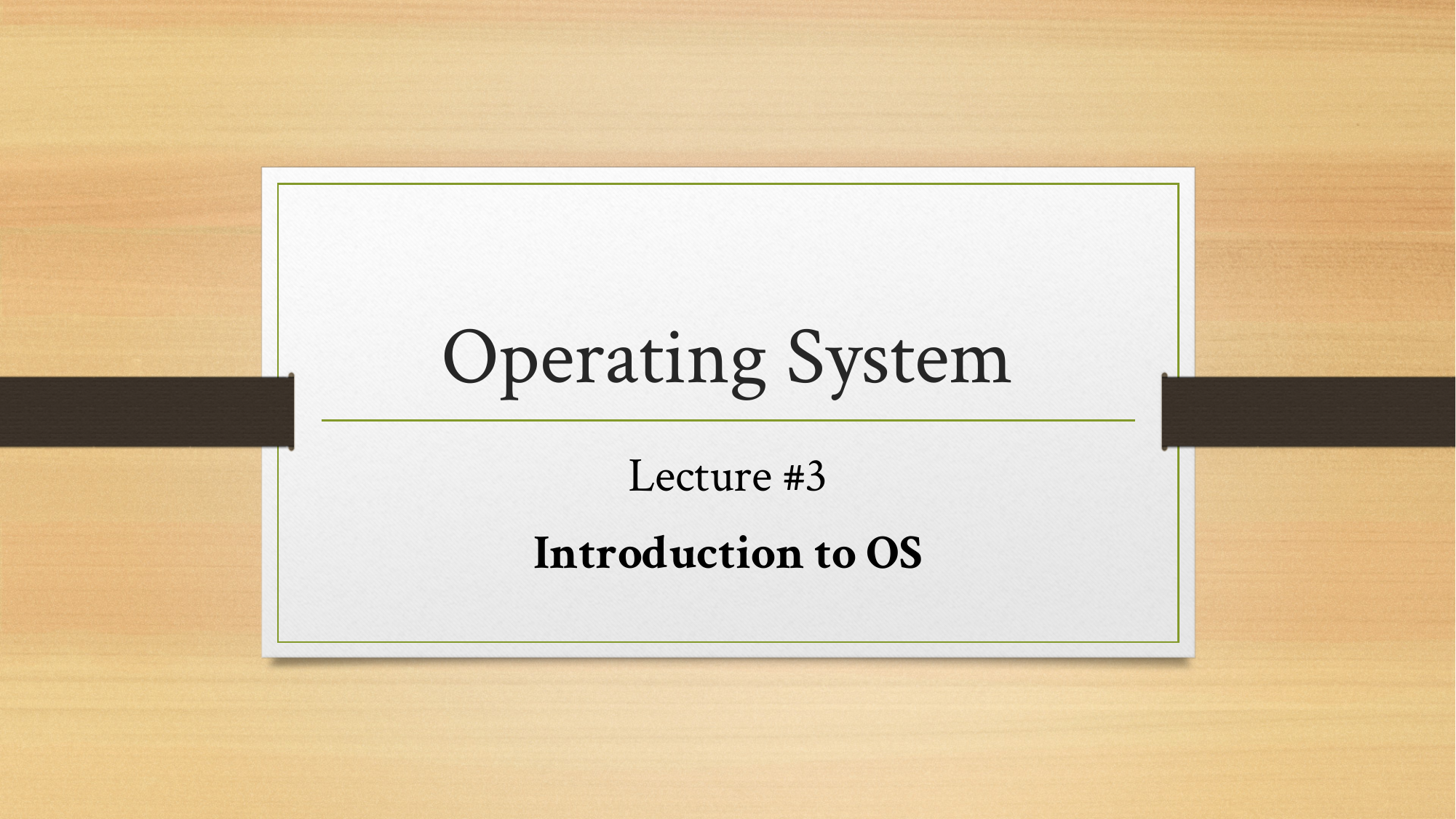

# Operating System
Lecture #3
Introduction to OS